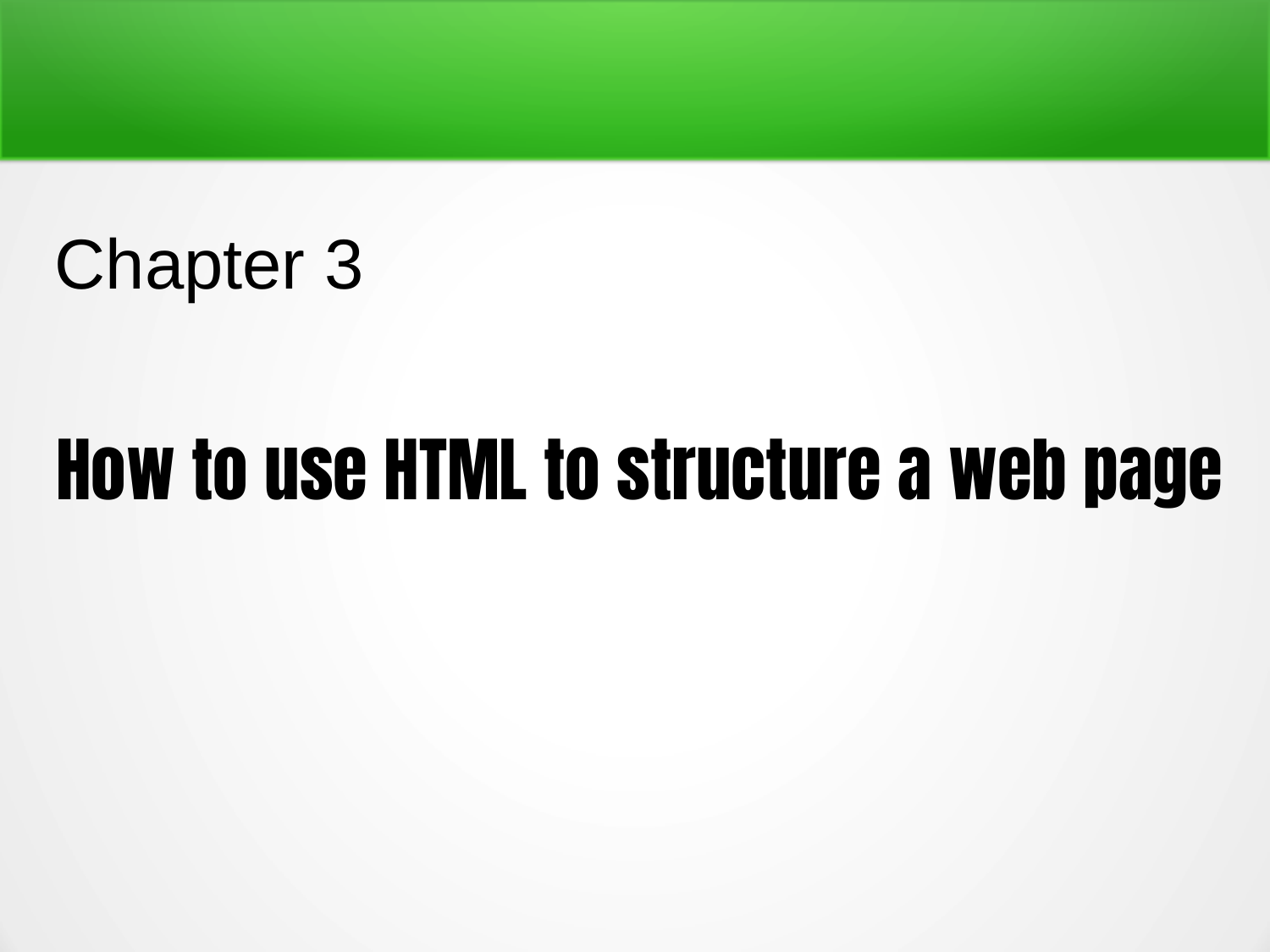

Chapter 3
How to use HTML to structure a web page